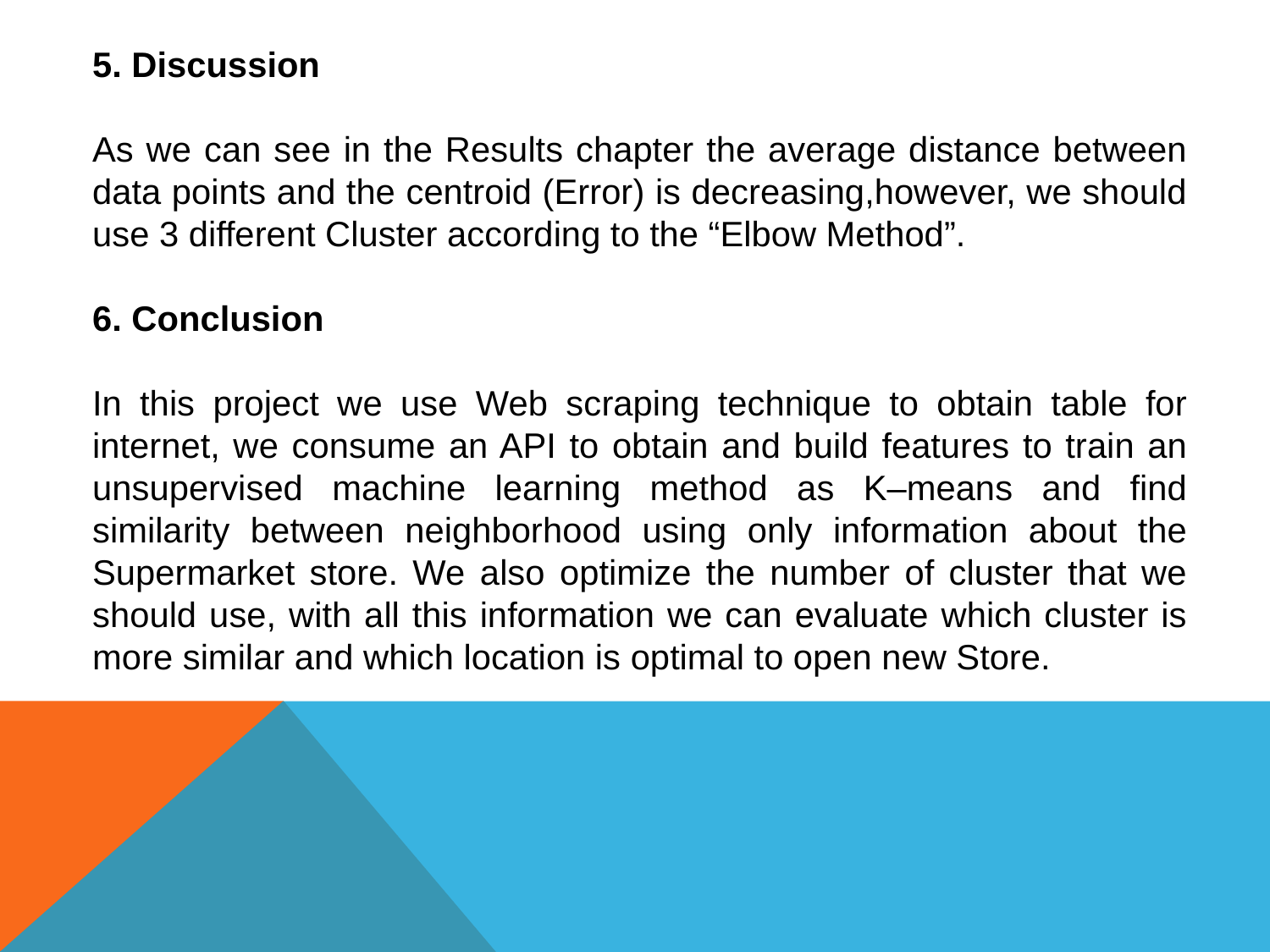

5. Discussion

As we can see in the Results chapter the average distance between data points and the centroid (Error) is decreasing,however, we should use 3 different Cluster according to the “Elbow Method”.

6. Conclusion

In this project we use Web scraping technique to obtain table for internet, we consume an API to obtain and build features to train an unsupervised machine learning method as K–means and find similarity between neighborhood using only information about the Supermarket store. We also optimize the number of cluster that we should use, with all this information we can evaluate which cluster is more similar and which location is optimal to open new Store.